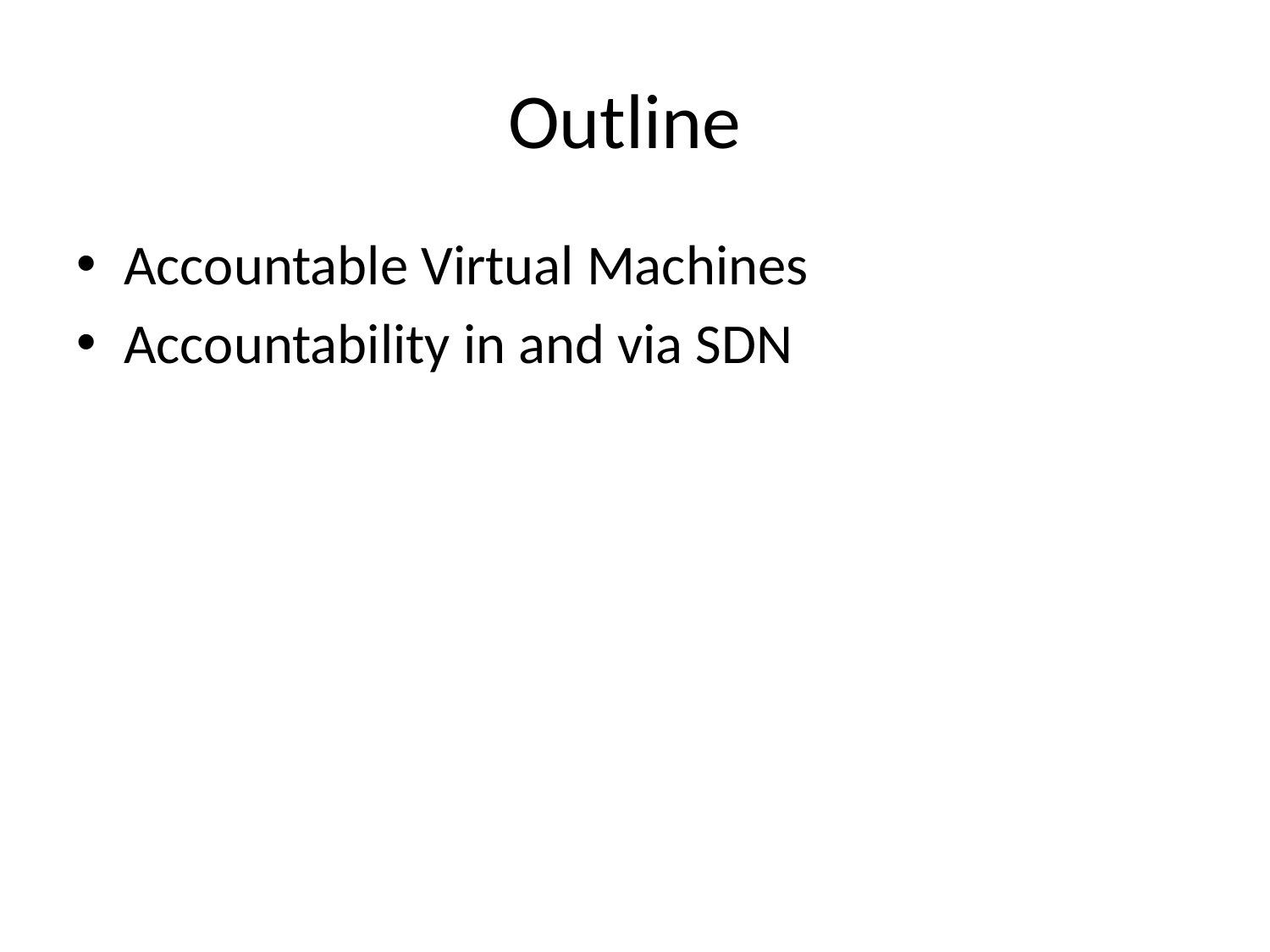

# Outline
Accountable Virtual Machines
Accountability in and via SDN